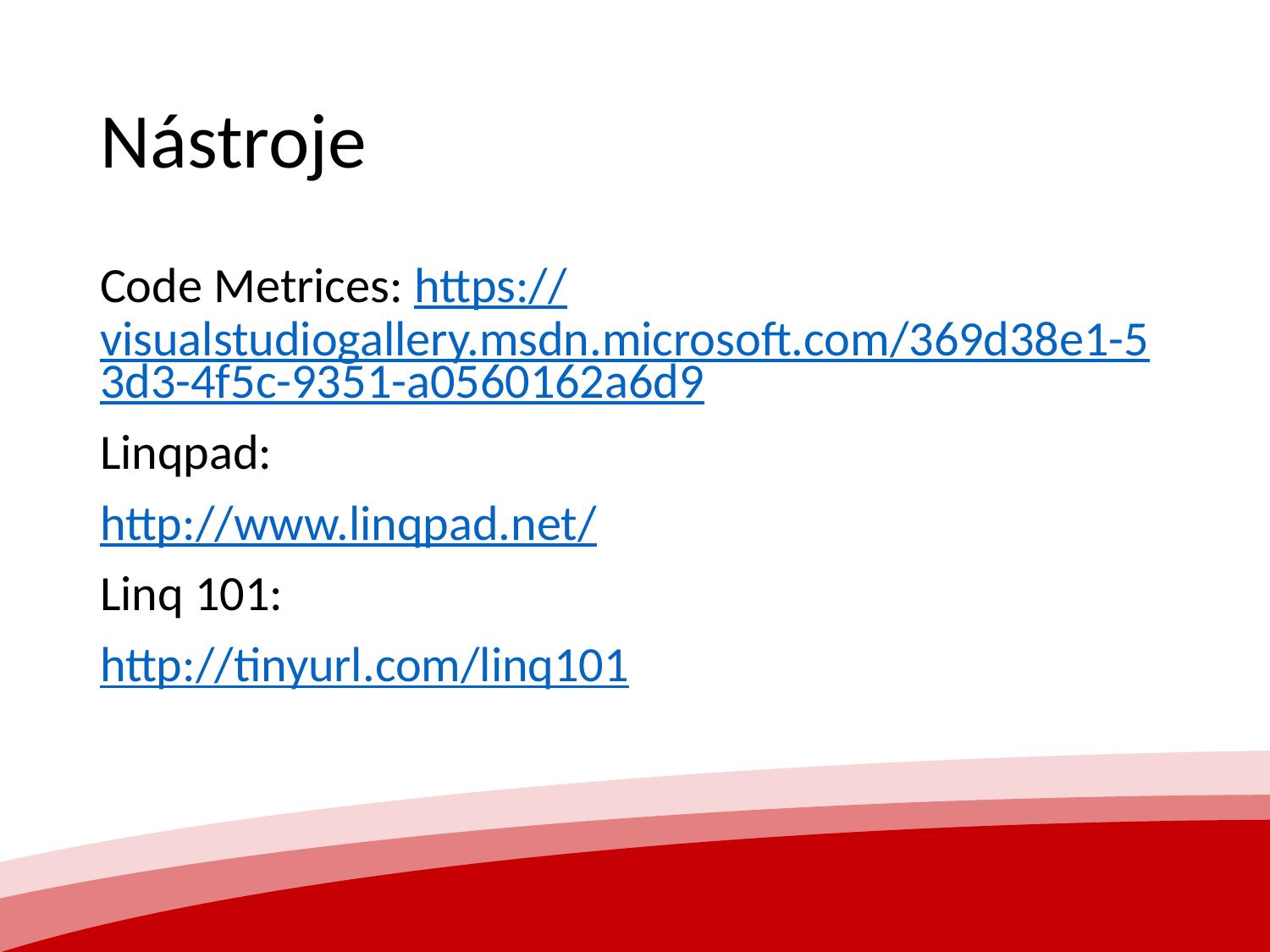

# Nástroje
Code Metrices: https://visualstudiogallery.msdn.microsoft.com/369d38e1-53d3-4f5c-9351-a0560162a6d9
Linqpad:
http://www.linqpad.net/
Linq 101:
http://tinyurl.com/linq101